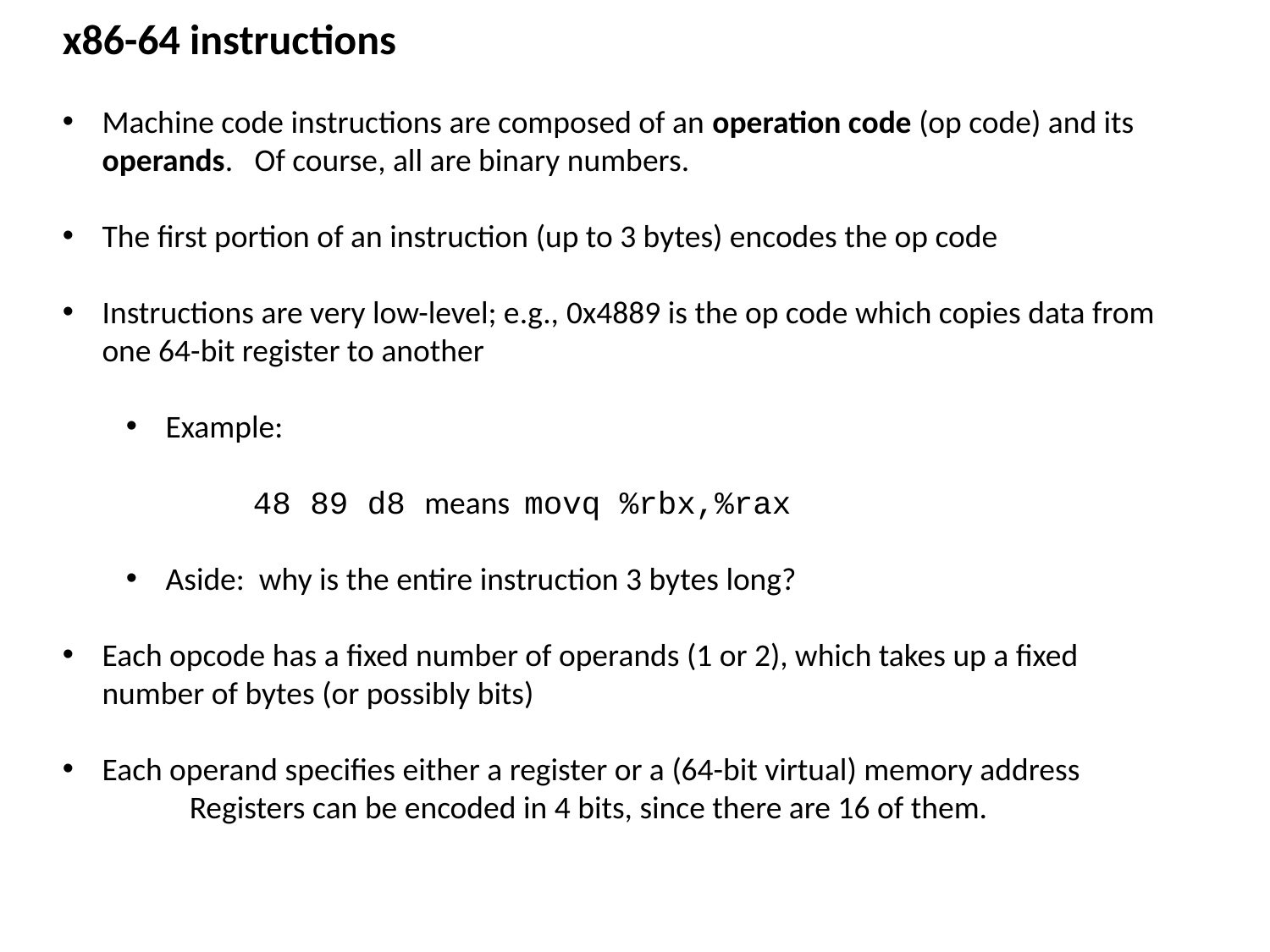

x86-64 instructions

Machine code instructions are composed of an operation code (op code) and its operands.   Of course, all are binary numbers.

The first portion of an instruction (up to 3 bytes) encodes the op code

Instructions are very low-level; e.g., 0x4889 is the op code which copies data from one 64-bit register to another

Example:

	48 89 d8 means  movq %rbx,%rax

Aside:  why is the entire instruction 3 bytes long?

Each opcode has a fixed number of operands (1 or 2), which takes up a fixed number of bytes (or possibly bits)

Each operand specifies either a register or a (64-bit virtual) memory address
Registers can be encoded in 4 bits, since there are 16 of them.